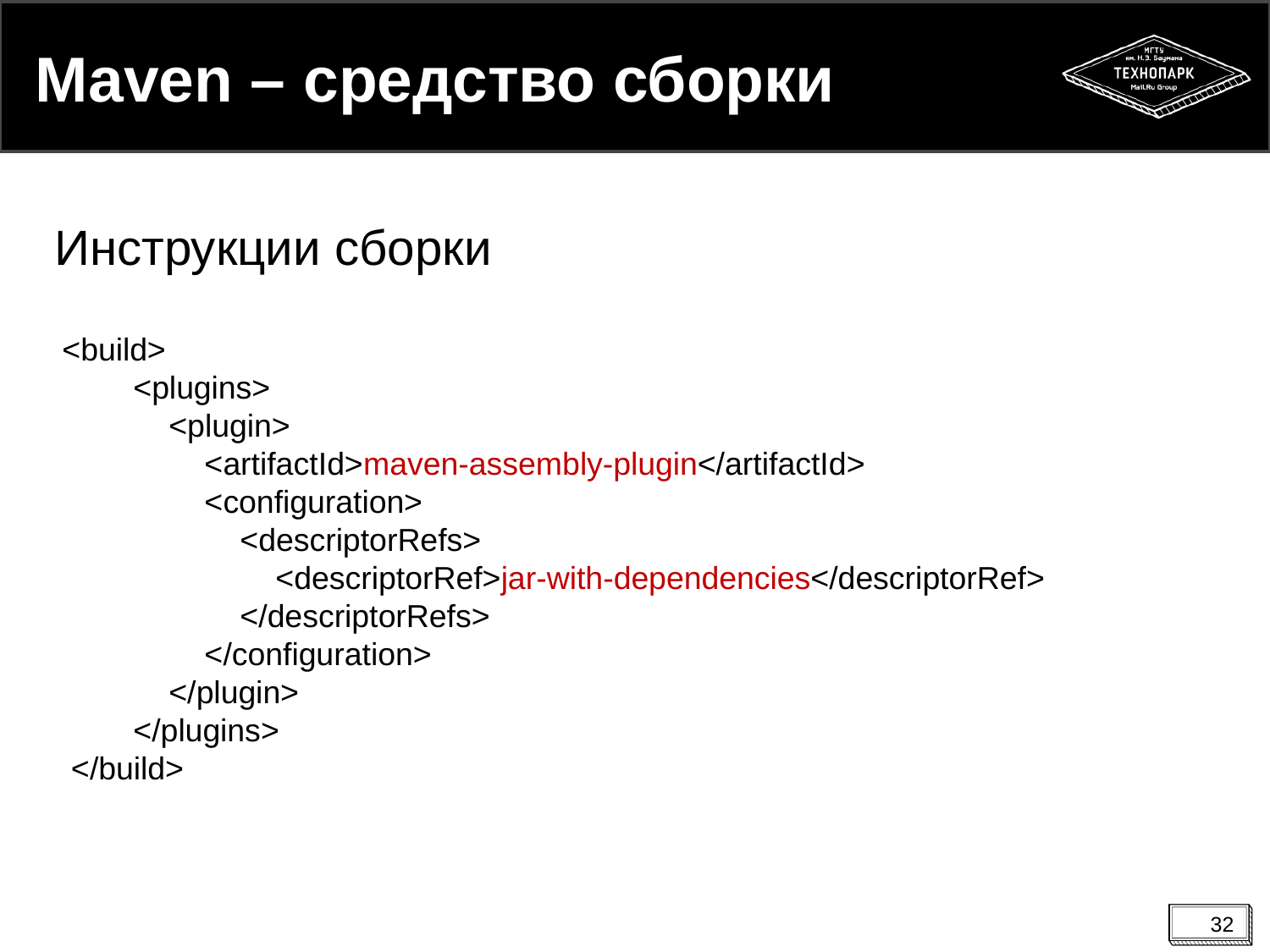

# Maven – средство сборки
Инструкции сборки
<build>
        <plugins>
            <plugin>
                <artifactId>maven-assembly-plugin</artifactId>
                <configuration>
                    <descriptorRefs>
                        <descriptorRef>jar-with-dependencies</descriptorRef>
                    </descriptorRefs>
                </configuration>
            </plugin>
        </plugins>
 </build>
32